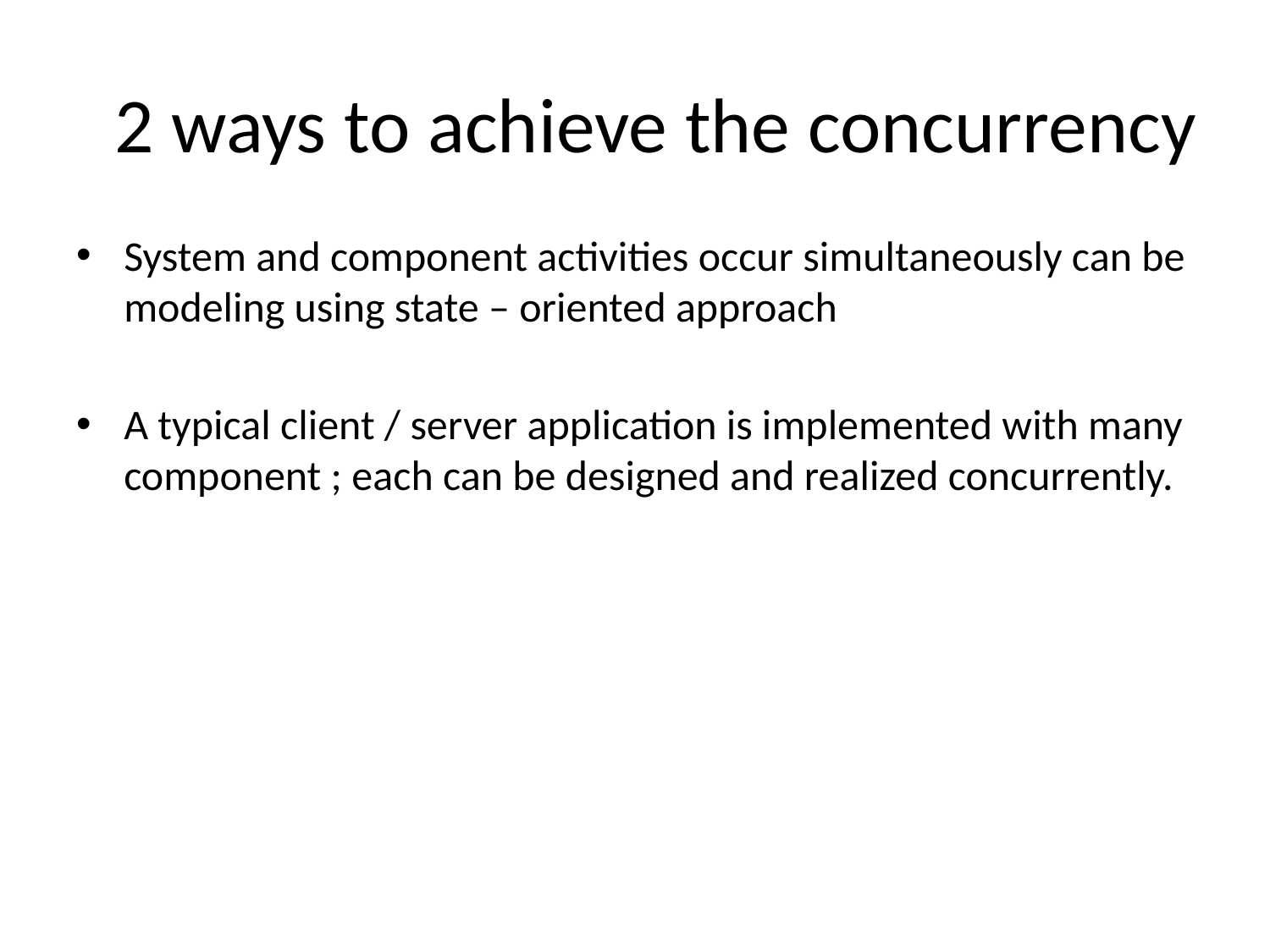

# 2 ways to achieve the concurrency
System and component activities occur simultaneously can be modeling using state – oriented approach

A typical client / server application is implemented with many component ; each can be designed and realized concurrently.